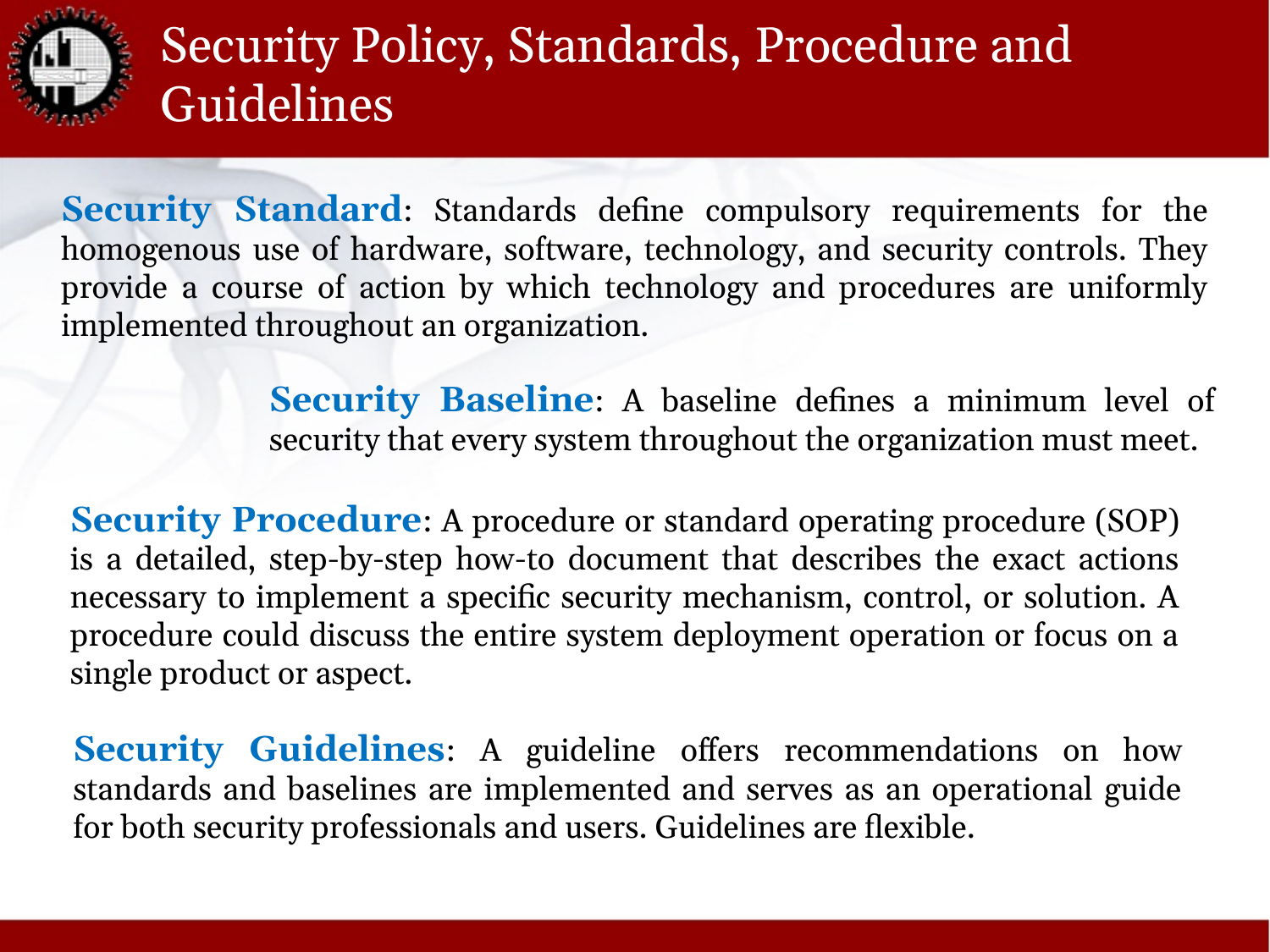

# Security Policy, Standards, Procedure and Guidelines
Security Standard: Standards define compulsory requirements for the homogenous use of hardware, software, technology, and security controls. They provide a course of action by which technology and procedures are uniformly implemented throughout an organization.
Security Baseline: A baseline defines a minimum level of security that every system throughout the organization must meet.
Security Procedure: A procedure or standard operating procedure (SOP) is a detailed, step-by-step how-to document that describes the exact actions necessary to implement a specific security mechanism, control, or solution. A procedure could discuss the entire system deployment operation or focus on a single product or aspect.
Security Guidelines: A guideline offers recommendations on how standards and baselines are implemented and serves as an operational guide for both security professionals and users. Guidelines are flexible.